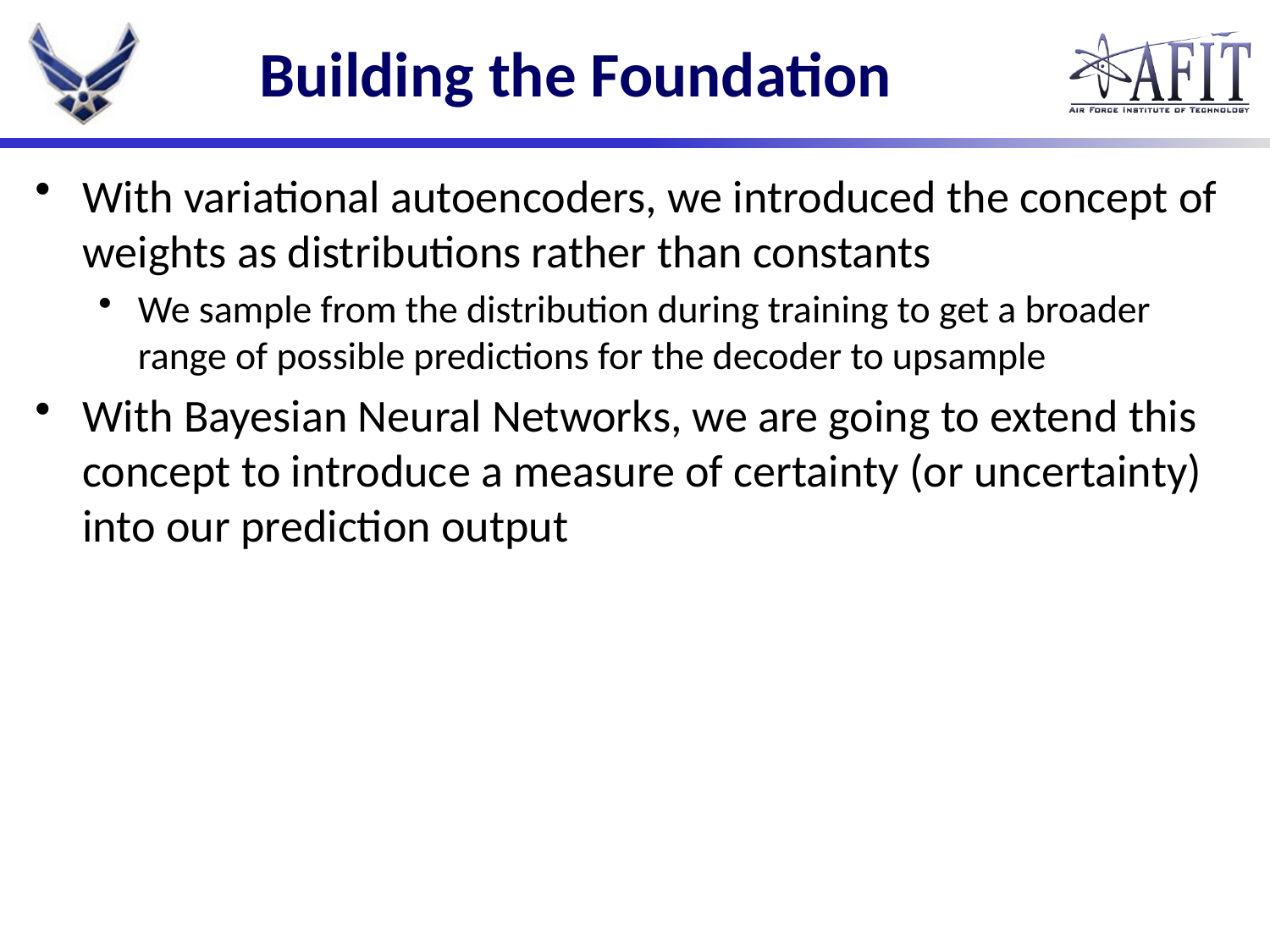

# Building the Foundation
With variational autoencoders, we introduced the concept of weights as distributions rather than constants
We sample from the distribution during training to get a broader range of possible predictions for the decoder to upsample
With Bayesian Neural Networks, we are going to extend this concept to introduce a measure of certainty (or uncertainty) into our prediction output